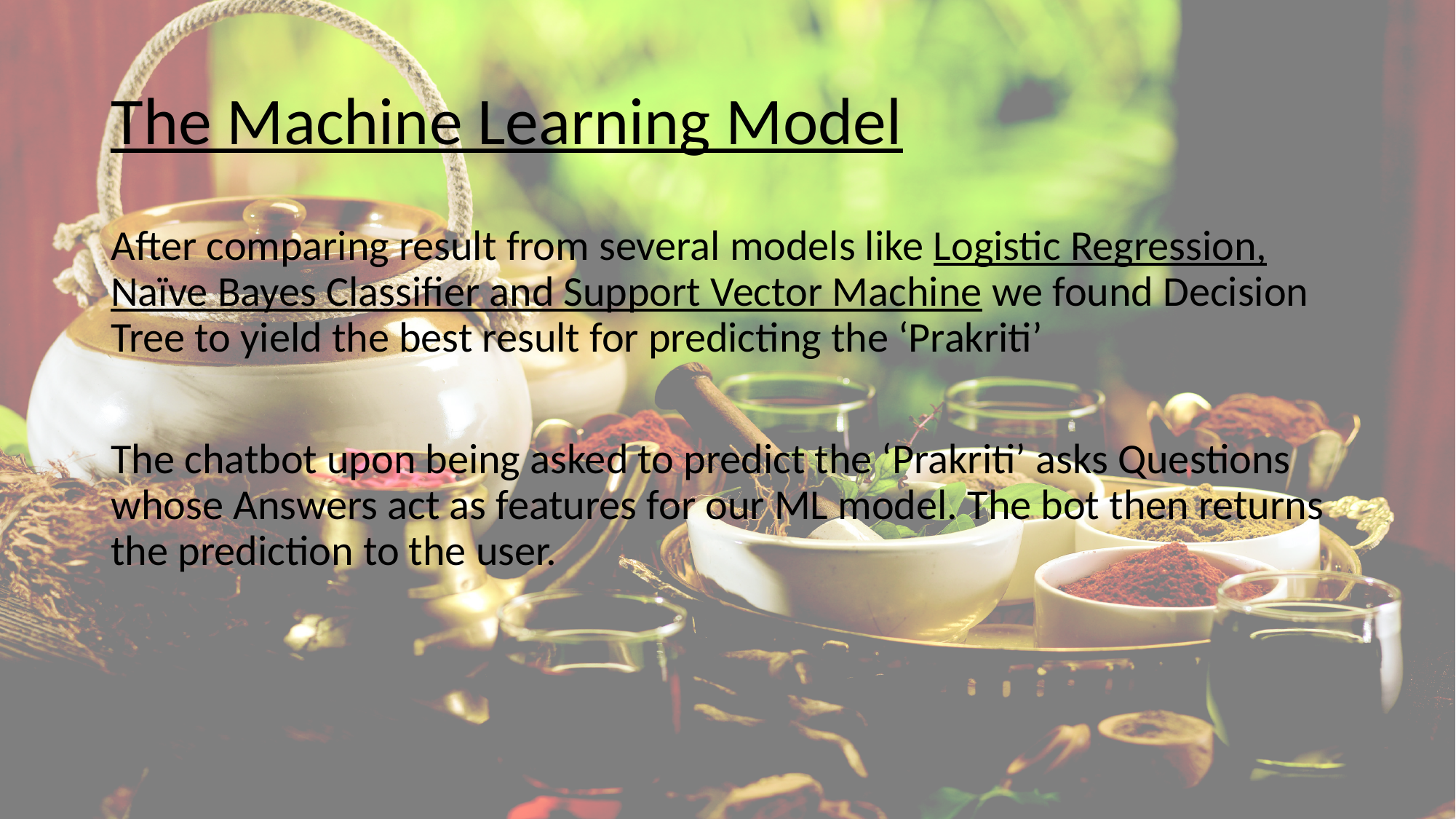

# The Machine Learning Model
After comparing result from several models like Logistic Regression, Naïve Bayes Classifier and Support Vector Machine we found Decision Tree to yield the best result for predicting the ‘Prakriti’

The chatbot upon being asked to predict the ‘Prakriti’ asks Questions whose Answers act as features for our ML model. The bot then returns the prediction to the user.